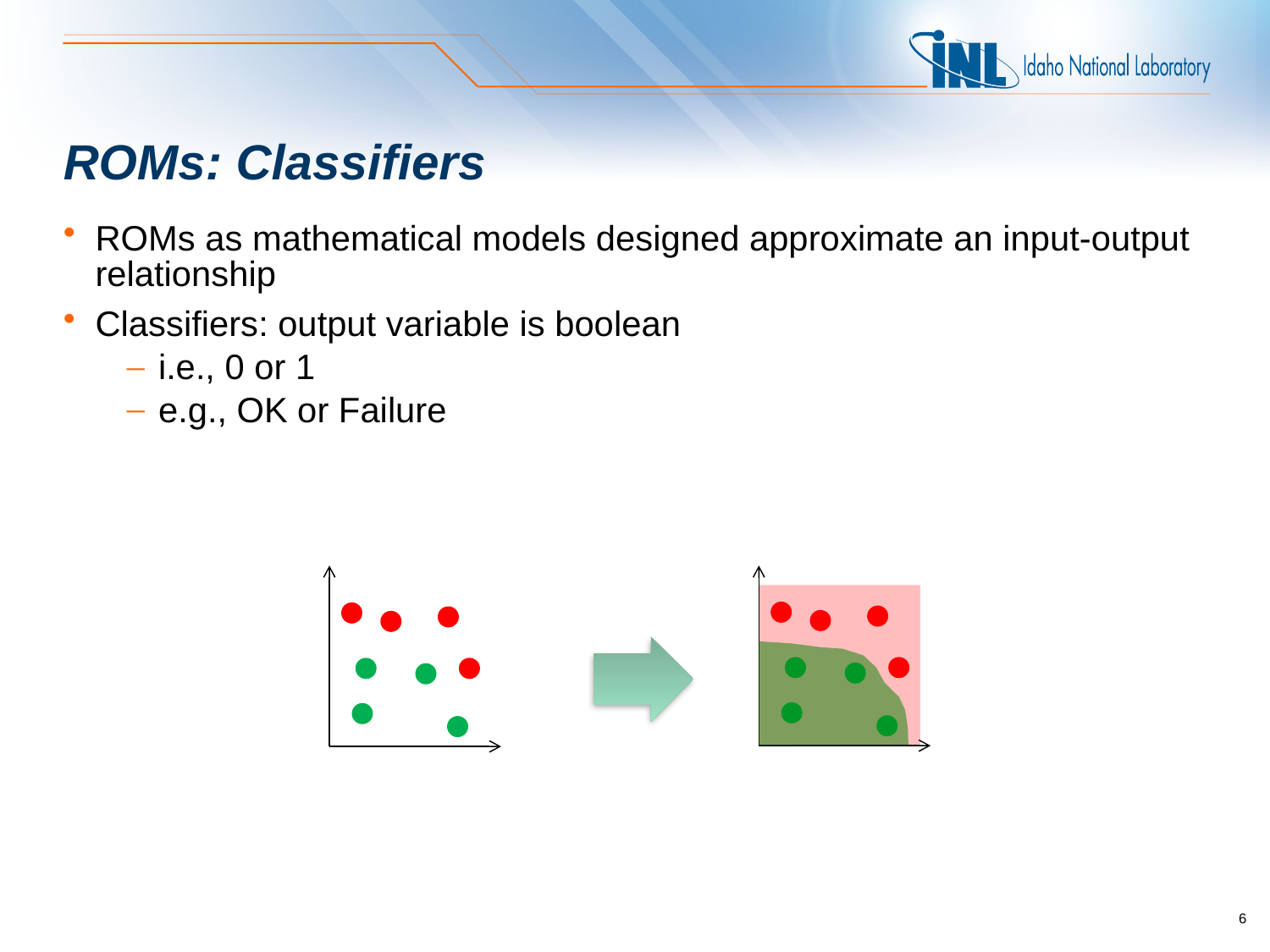

# ROMs: Classifiers
ROMs as mathematical models designed approximate an input-output relationship
Classifiers: output variable is boolean
i.e., 0 or 1
e.g., OK or Failure

6